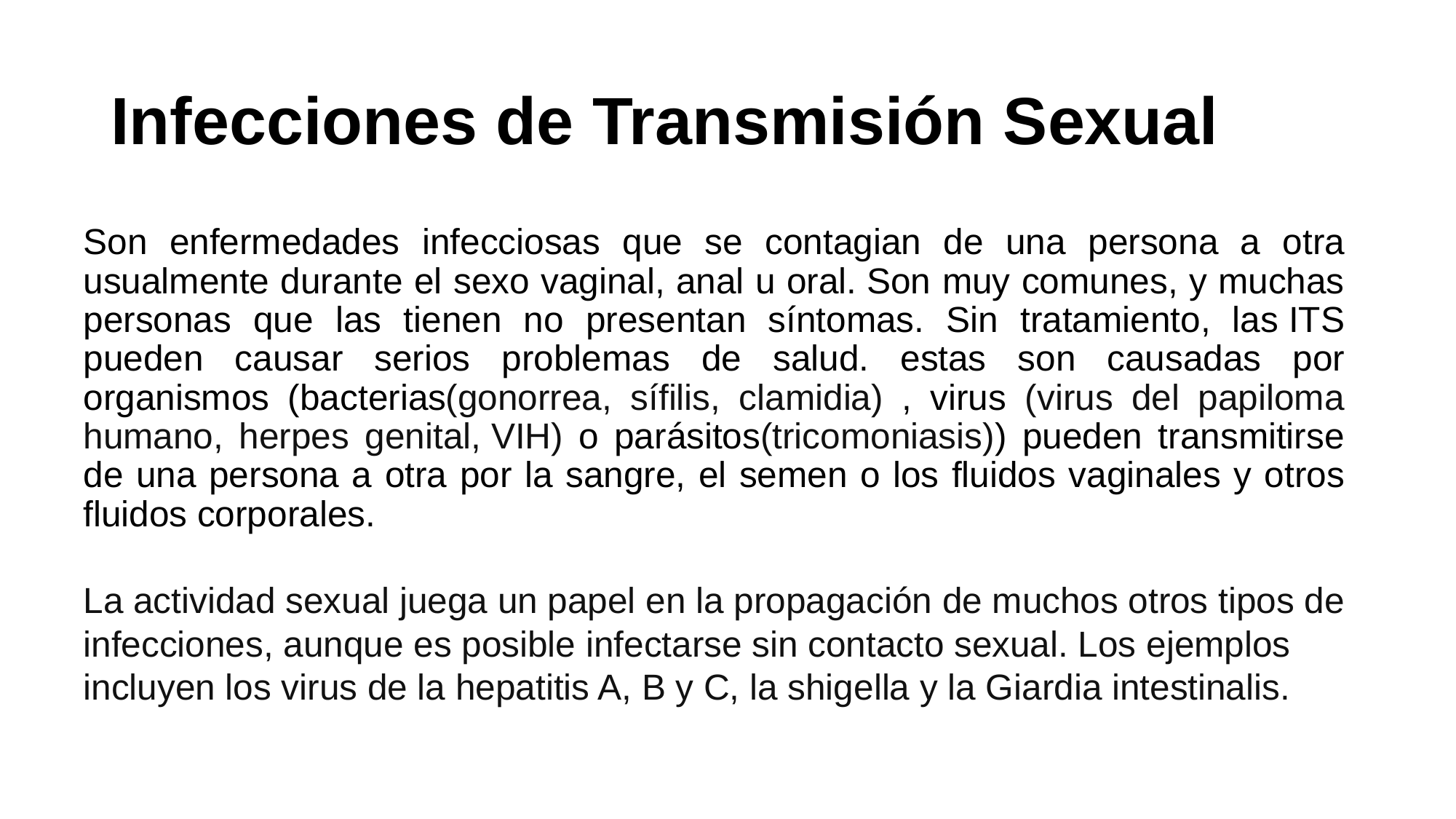

# Infecciones de Transmisión Sexual
Son enfermedades infecciosas que se contagian de una persona a otra usualmente durante el sexo vaginal, anal u oral. Son muy comunes, y muchas personas que las tienen no presentan síntomas. Sin tratamiento, las ITS pueden causar serios problemas de salud. estas son causadas por organismos (bacterias(gonorrea, sífilis, clamidia) , virus (virus del papiloma humano, herpes genital, VIH) o parásitos(tricomoniasis)) pueden transmitirse de una persona a otra por la sangre, el semen o los fluidos vaginales y otros fluidos corporales.

La actividad sexual juega un papel en la propagación de muchos otros tipos de infecciones, aunque es posible infectarse sin contacto sexual. Los ejemplos incluyen los virus de la hepatitis A, B y C, la shigella y la Giardia intestinalis.